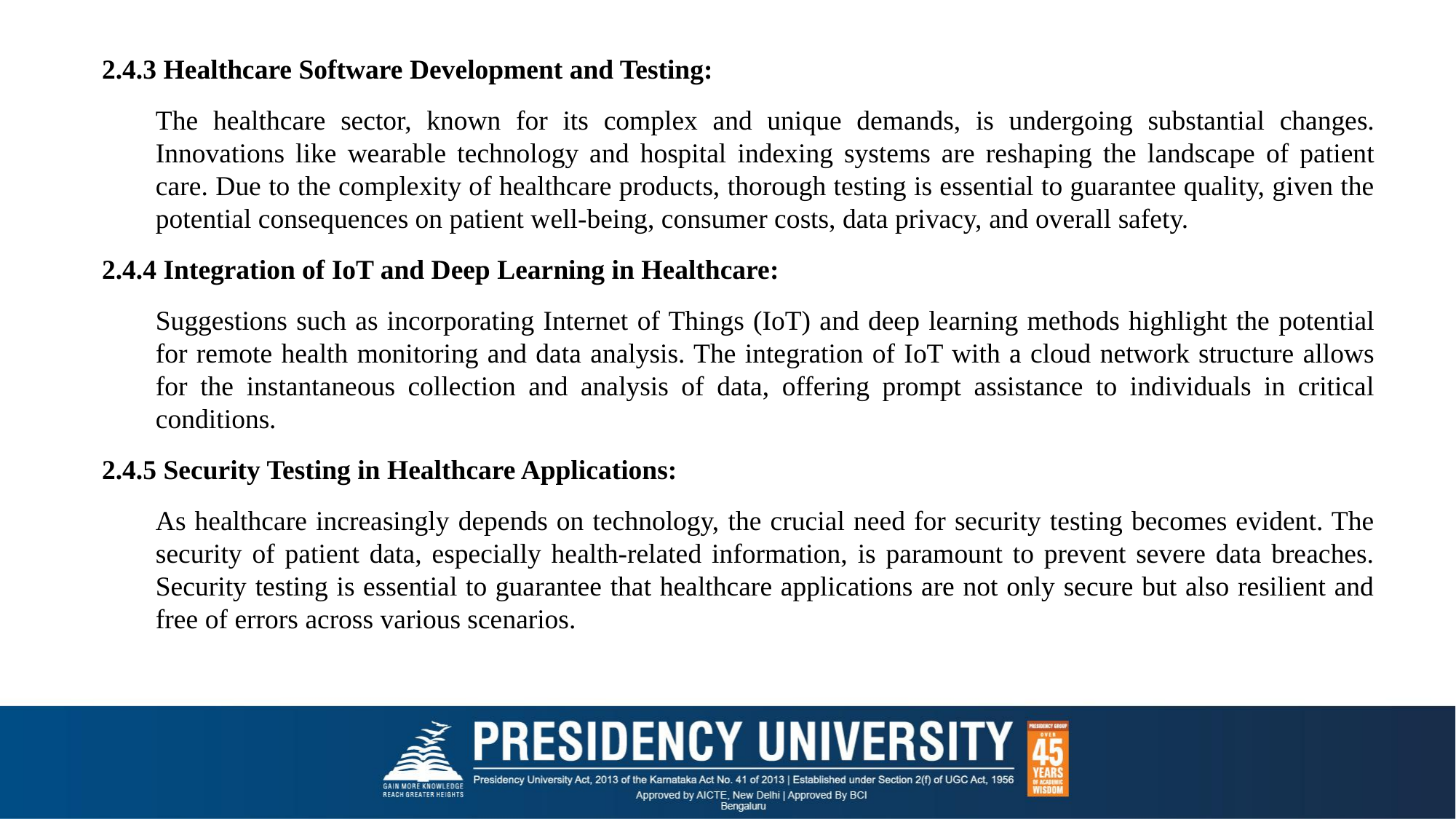

2.4.3 Healthcare Software Development and Testing:
The healthcare sector, known for its complex and unique demands, is undergoing substantial changes. Innovations like wearable technology and hospital indexing systems are reshaping the landscape of patient care. Due to the complexity of healthcare products, thorough testing is essential to guarantee quality, given the potential consequences on patient well-being, consumer costs, data privacy, and overall safety.
2.4.4 Integration of IoT and Deep Learning in Healthcare:
Suggestions such as incorporating Internet of Things (IoT) and deep learning methods highlight the potential for remote health monitoring and data analysis. The integration of IoT with a cloud network structure allows for the instantaneous collection and analysis of data, offering prompt assistance to individuals in critical conditions.
2.4.5 Security Testing in Healthcare Applications:
As healthcare increasingly depends on technology, the crucial need for security testing becomes evident. The security of patient data, especially health-related information, is paramount to prevent severe data breaches. Security testing is essential to guarantee that healthcare applications are not only secure but also resilient and free of errors across various scenarios.